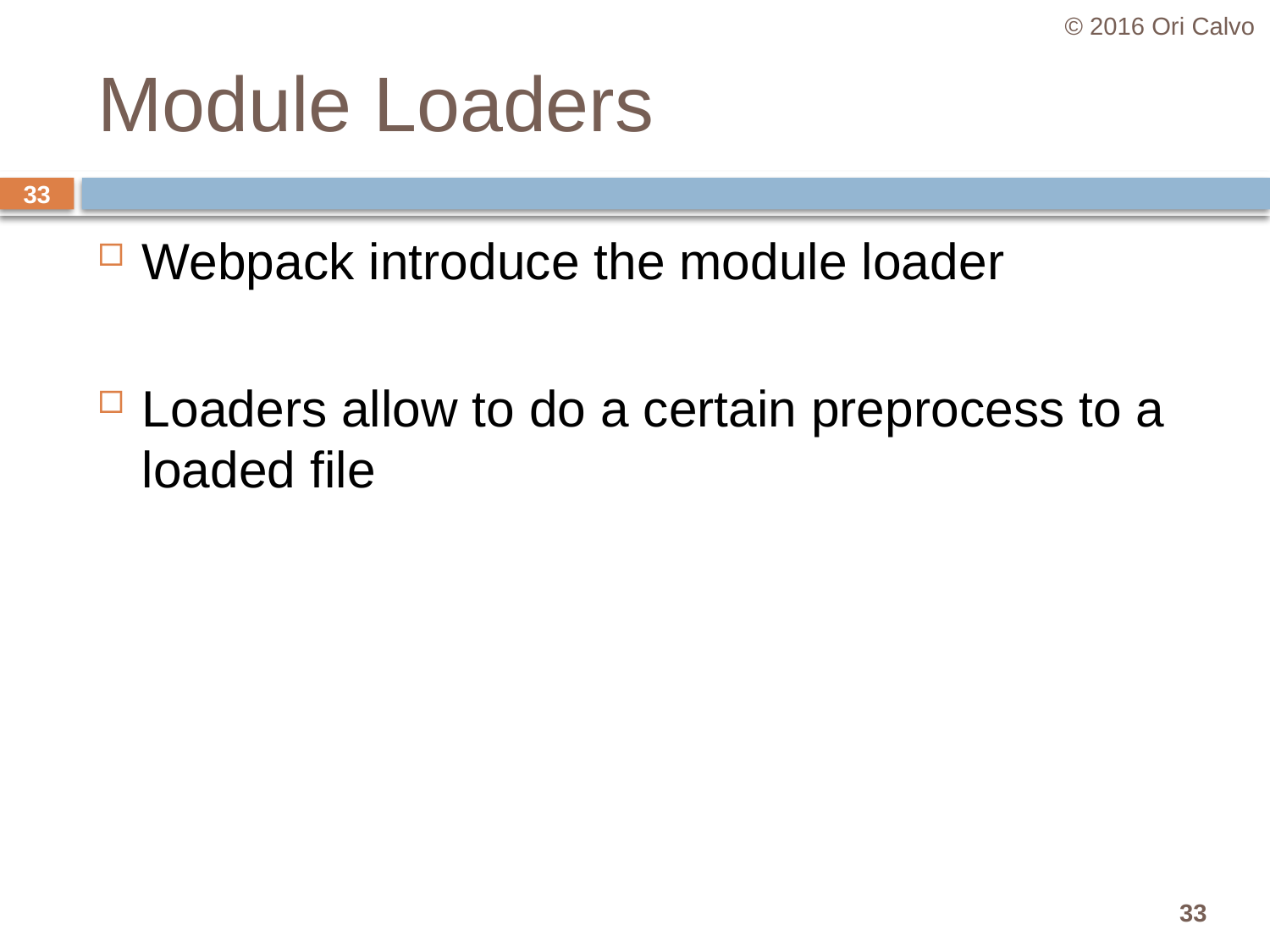

© 2016 Ori Calvo
# Module Loaders
33
Webpack introduce the module loader

Loaders allow to do a certain preprocess to a loaded file